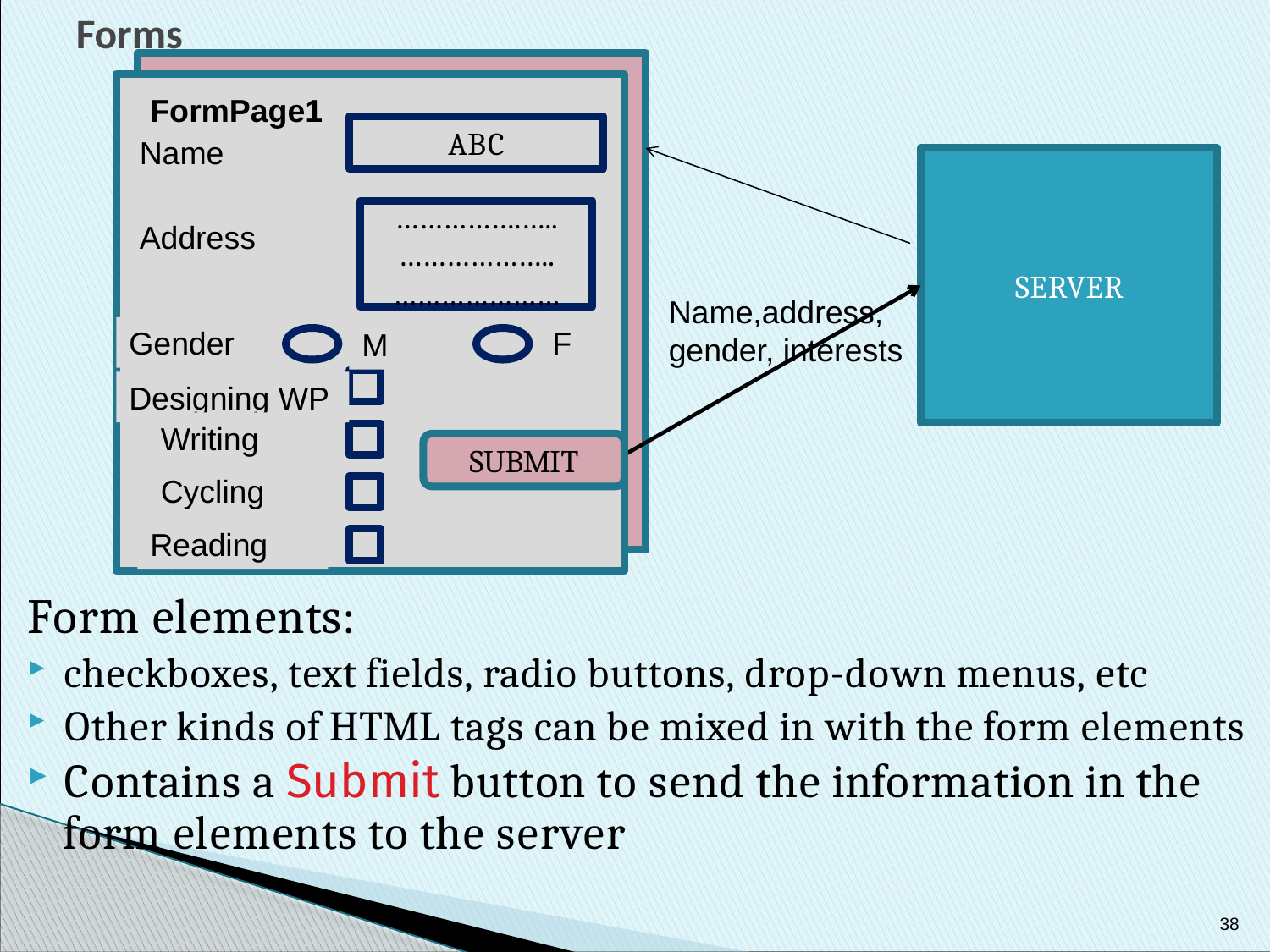

# Forms

ABC
Name
…………….…..
………………..
…………………
Address
Gender
F
M

Designing WP
Writing

Cycling

Reading

FormPage1
SERVER
Name,address, gender, interests
SUBMIT

Form elements:
checkboxes, text fields, radio buttons, drop-down menus, etc
Other kinds of HTML tags can be mixed in with the form elements
Contains a Submit button to send the information in the form elements to the server

38